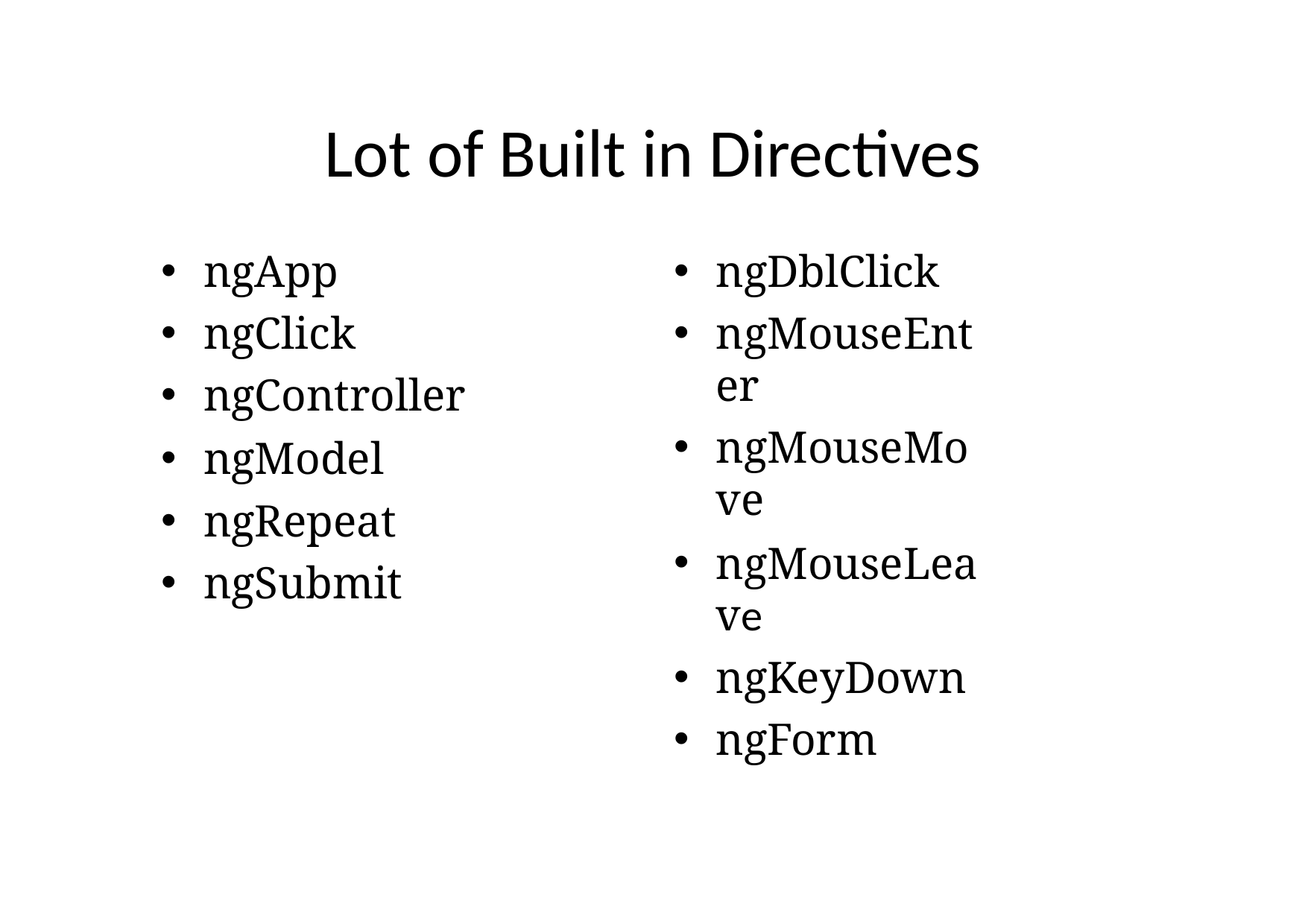

# Lot of Built in Directives
ngApp
ngClick
ngController
ngModel
ngRepeat
ngSubmit
ngDblClick
ngMouseEnter
ngMouseMove
ngMouseLeave
ngKeyDown
ngForm